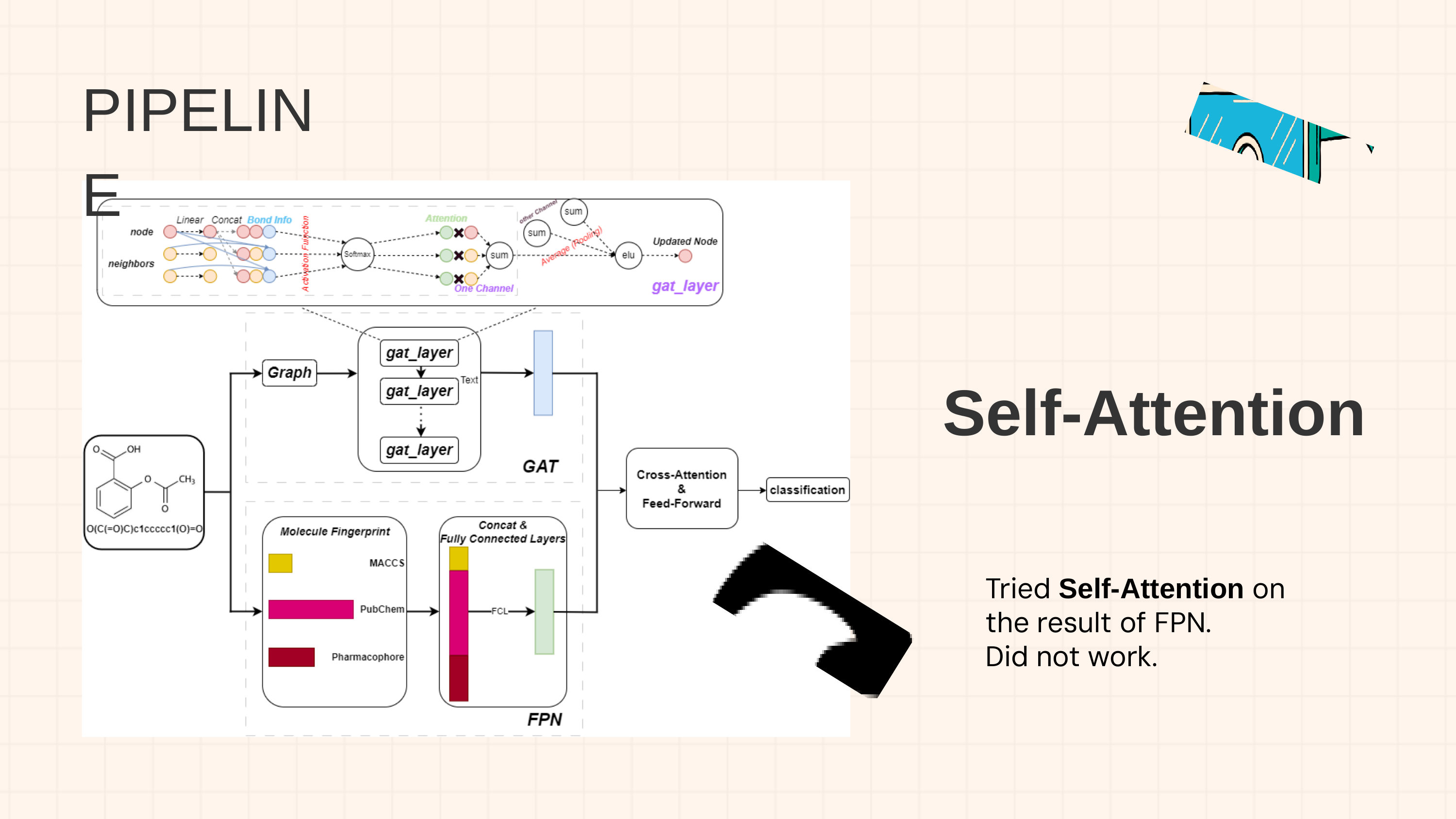

PIPELINE

Self-Attention
Tried Self-Attention on the result of FPN.
Did not work.